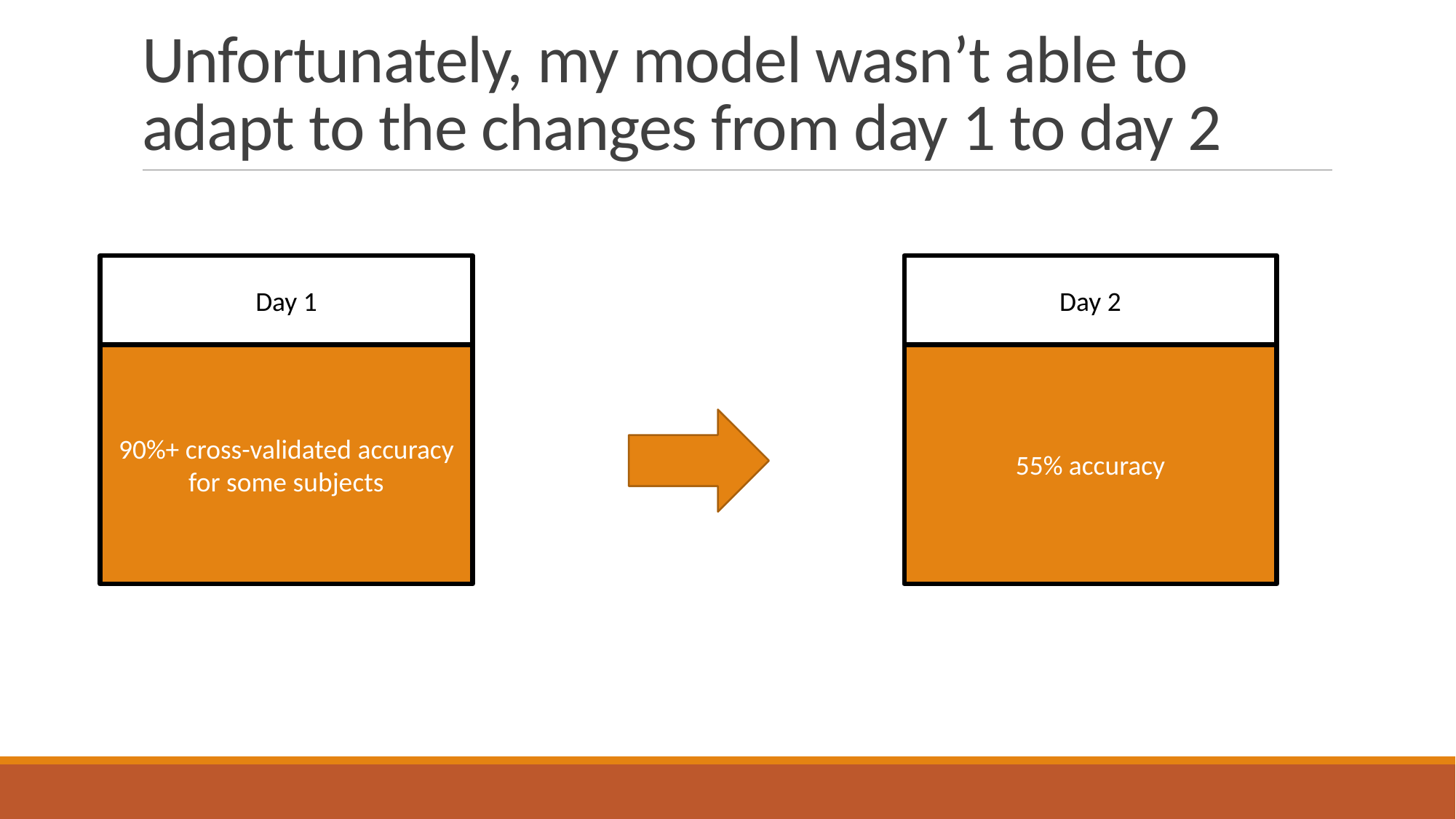

# Unfortunately, my model wasn’t able to adapt to the changes from day 1 to day 2
Day 1
Day 2
90%+ cross-validated accuracy for some subjects
55% accuracy